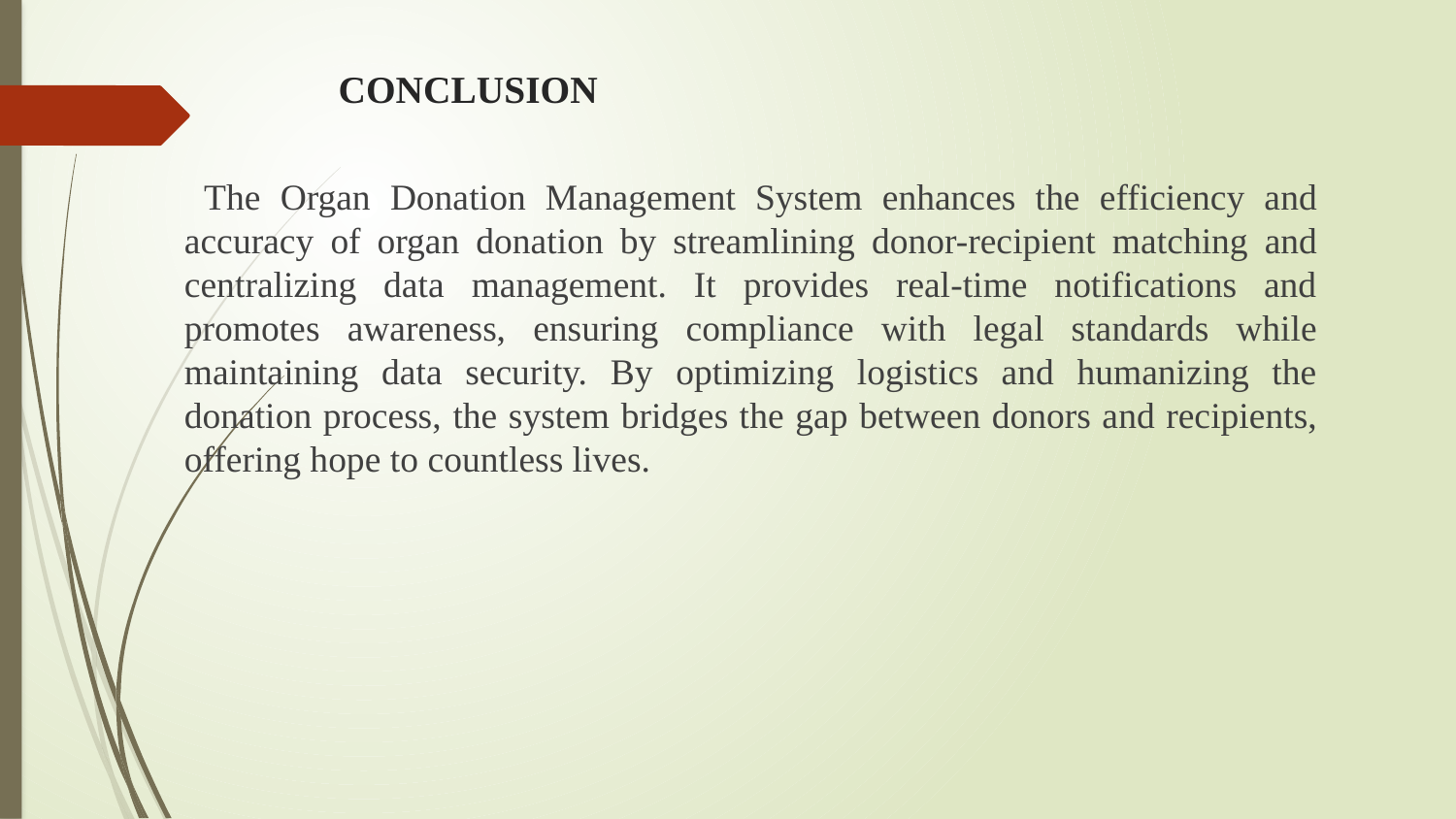

# CONCLUSION
 The Organ Donation Management System enhances the efficiency and accuracy of organ donation by streamlining donor-recipient matching and centralizing data management. It provides real-time notifications and promotes awareness, ensuring compliance with legal standards while maintaining data security. By optimizing logistics and humanizing the donation process, the system bridges the gap between donors and recipients, offering hope to countless lives.